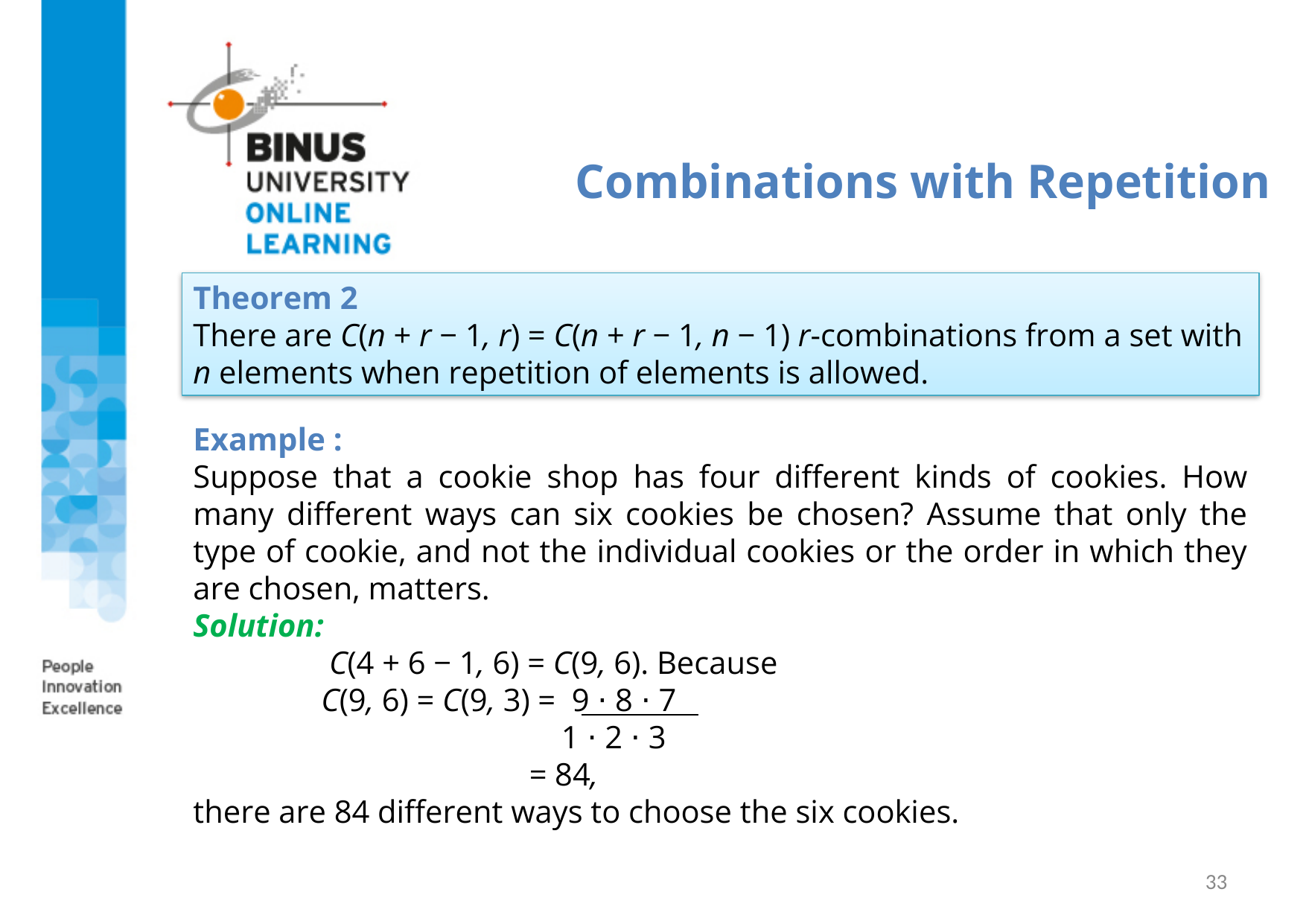

# Combinations with Repetition
Theorem 2
There are C(n + r − 1, r) = C(n + r − 1, n − 1) r-combinations from a set with n elements when repetition of elements is allowed.
Example :
Suppose that a cookie shop has four different kinds of cookies. How many different ways can six cookies be chosen? Assume that only the type of cookie, and not the individual cookies or the order in which they are chosen, matters.
Solution:
                 C(4 + 6 − 1, 6) = C(9, 6). Because
                C(9, 6) = C(9, 3) =  9 ⋅ 8 ⋅ 7
                                              1 ⋅ 2 ⋅ 3
                                          = 84,
there are 84 different ways to choose the six cookies.
33